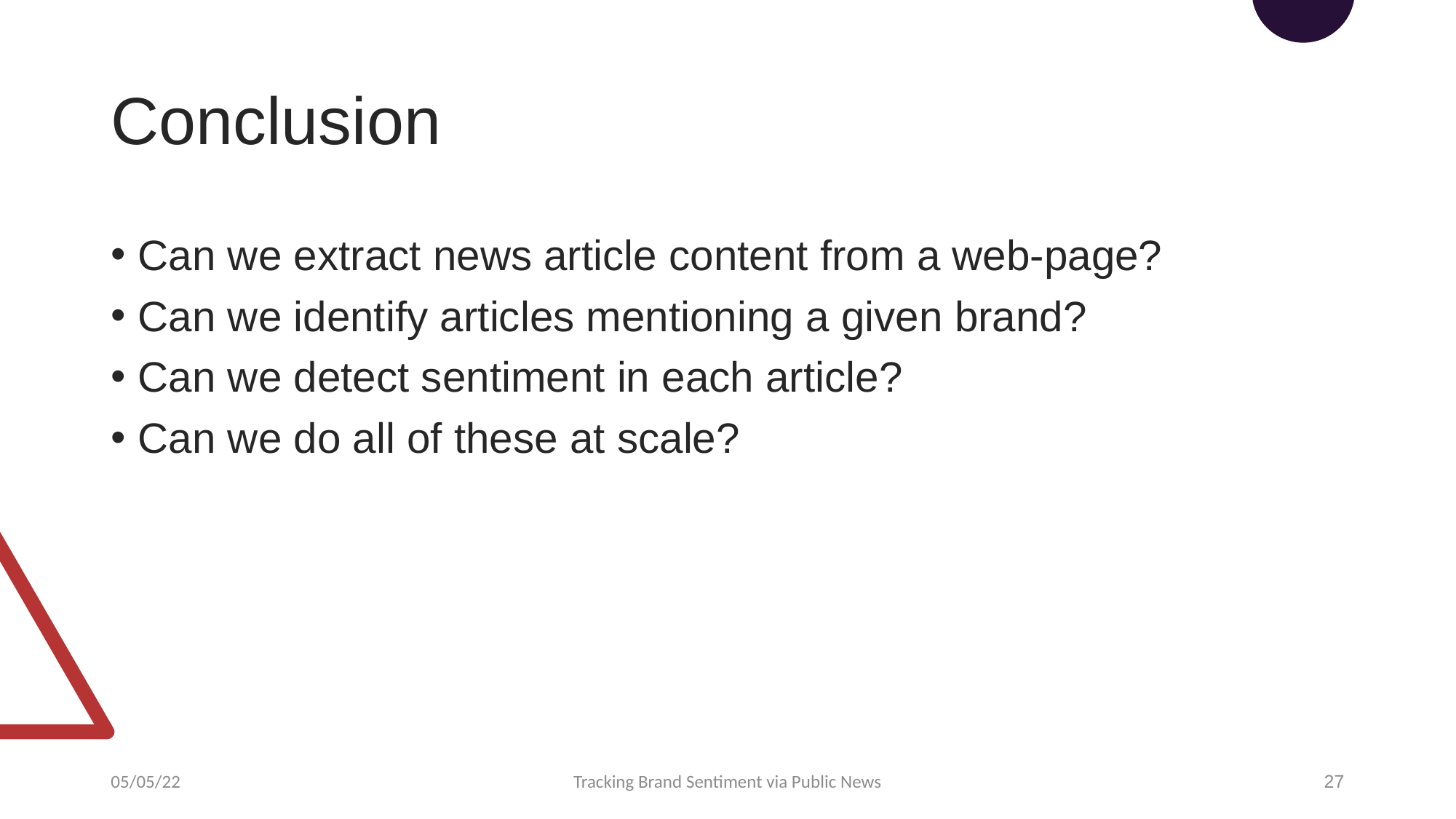

# Conclusion
Can we extract news article content from a web-page?
Can we identify articles mentioning a given brand?
Can we detect sentiment in each article?
Can we do all of these at scale?
05/05/22
Tracking Brand Sentiment via Public News
27